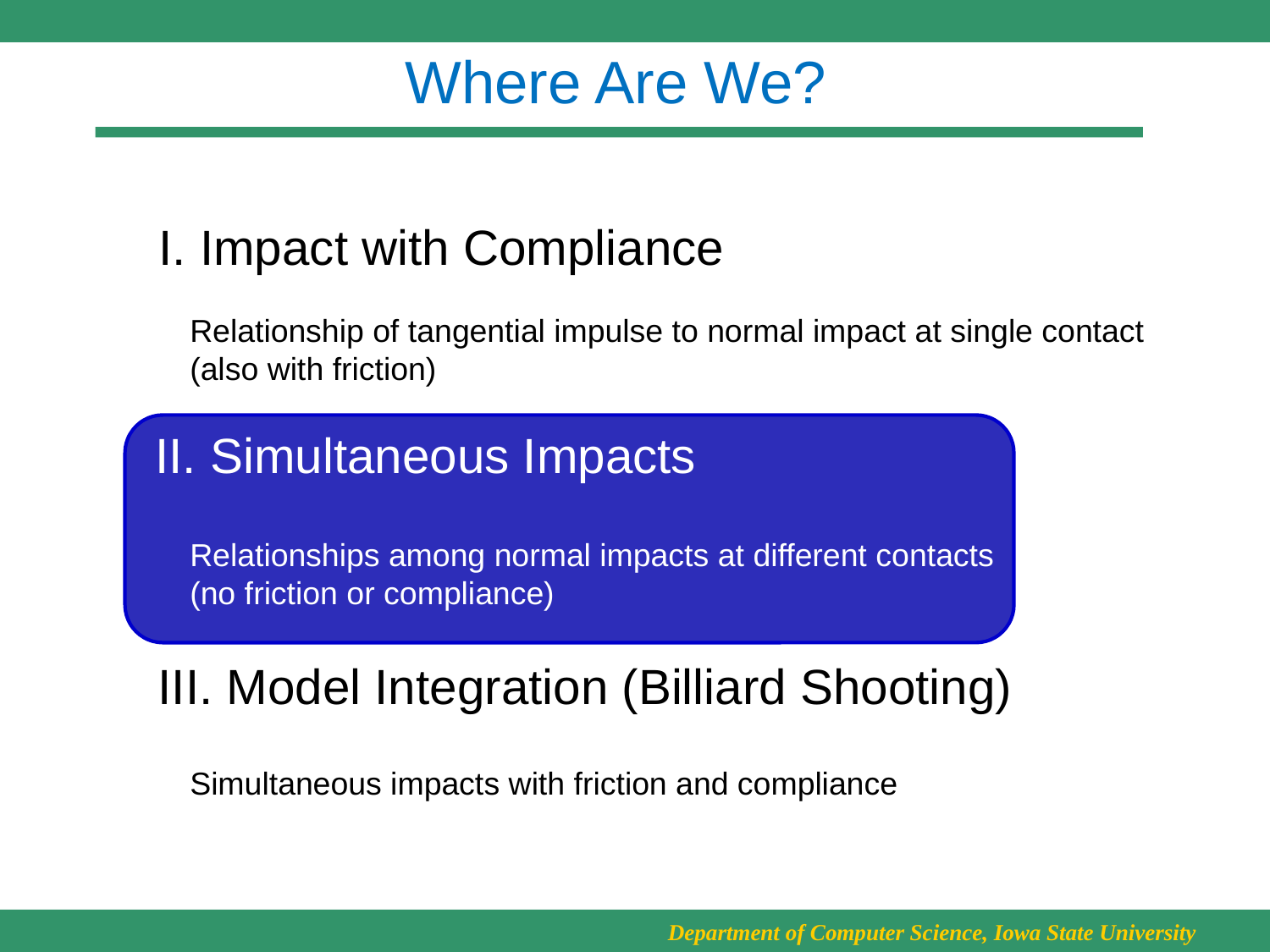

# Where Are We?
I. Impact with Compliance
Relationship of tangential impulse to normal impact at single contact
(also with friction)

II. Simultaneous Impacts
Relationships among normal impacts at different contacts
(no friction or compliance)
III. Model Integration (Billiard Shooting)
Simultaneous impacts with friction and compliance